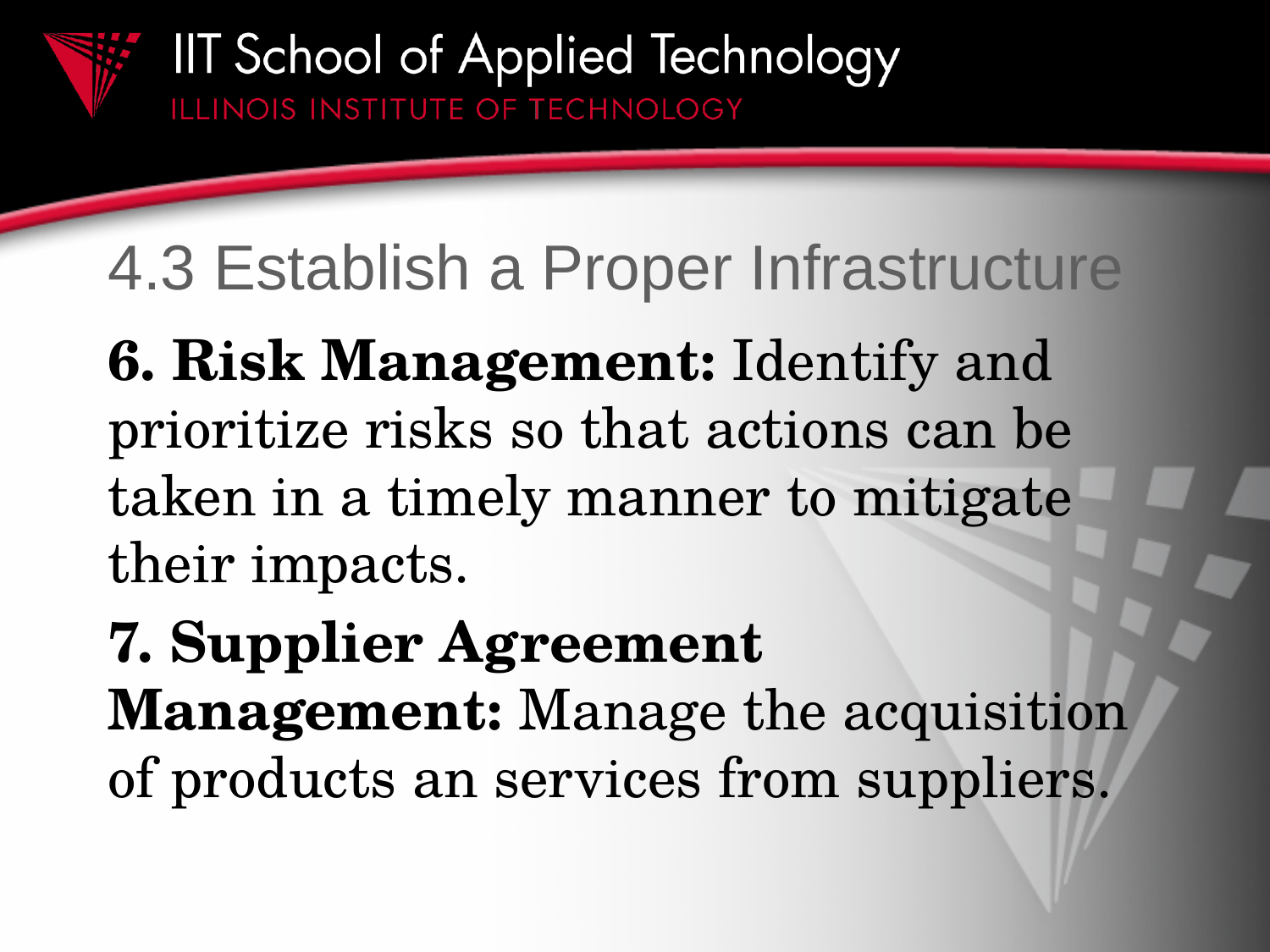

# 4.3 Establish a Proper Infrastructure
6. Risk Management: Identify and prioritize risks so that actions can be taken in a timely manner to mitigate their impacts.
7. Supplier Agreement Management: Manage the acquisition of products an services from suppliers.